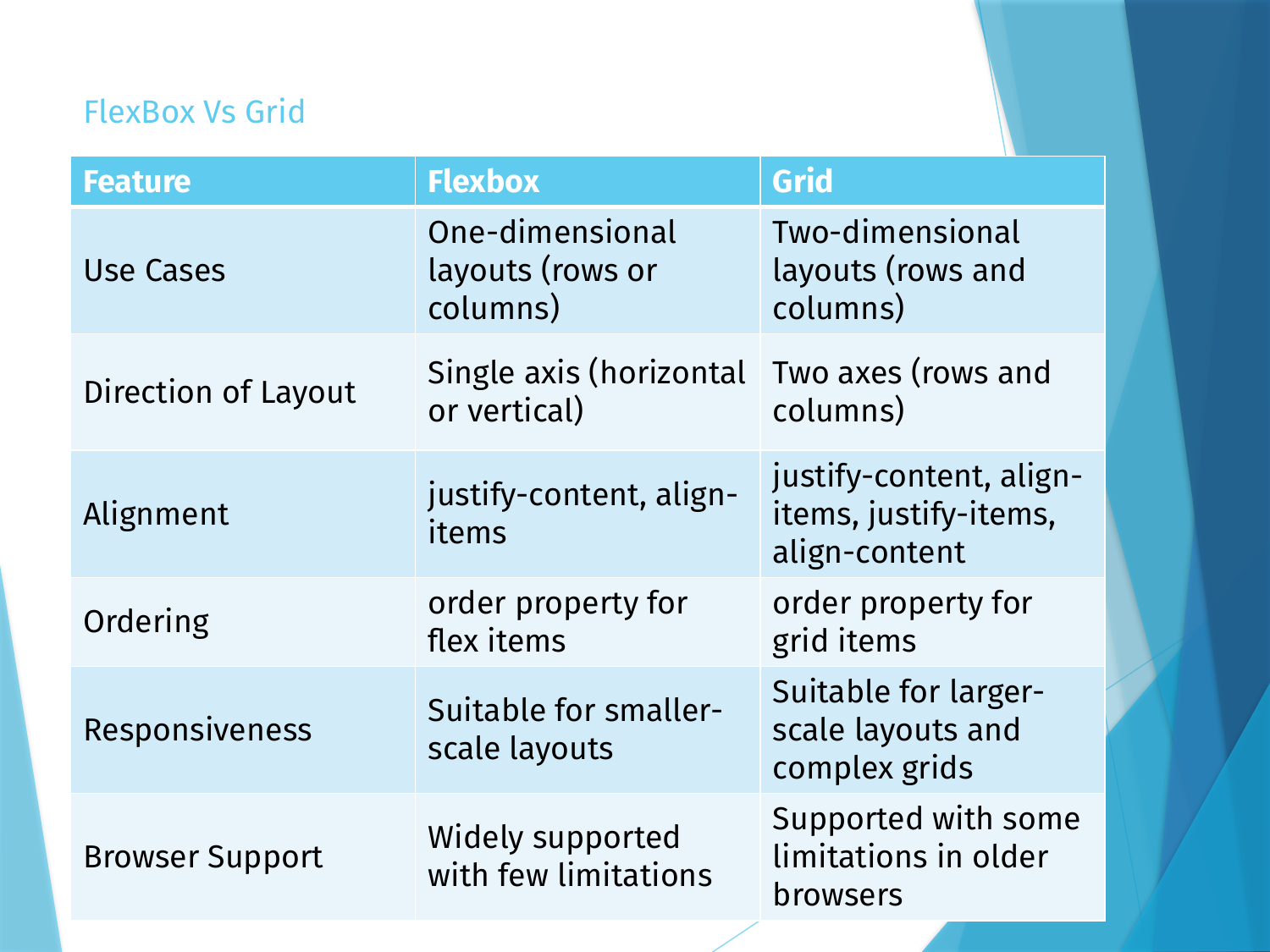

# FlexBox Vs Grid
| Feature | Flexbox | Grid |
| --- | --- | --- |
| Use Cases | One-dimensional layouts (rows or columns) | Two-dimensional layouts (rows and columns) |
| Direction of Layout | Single axis (horizontal or vertical) | Two axes (rows and columns) |
| Alignment | justify-content, align-items | justify-content, align-items, justify-items, align-content |
| Ordering | order property for flex items | order property for grid items |
| Responsiveness | Suitable for smaller-scale layouts | Suitable for larger-scale layouts and complex grids |
| Browser Support | Widely supported with few limitations | Supported with some limitations in older browsers |